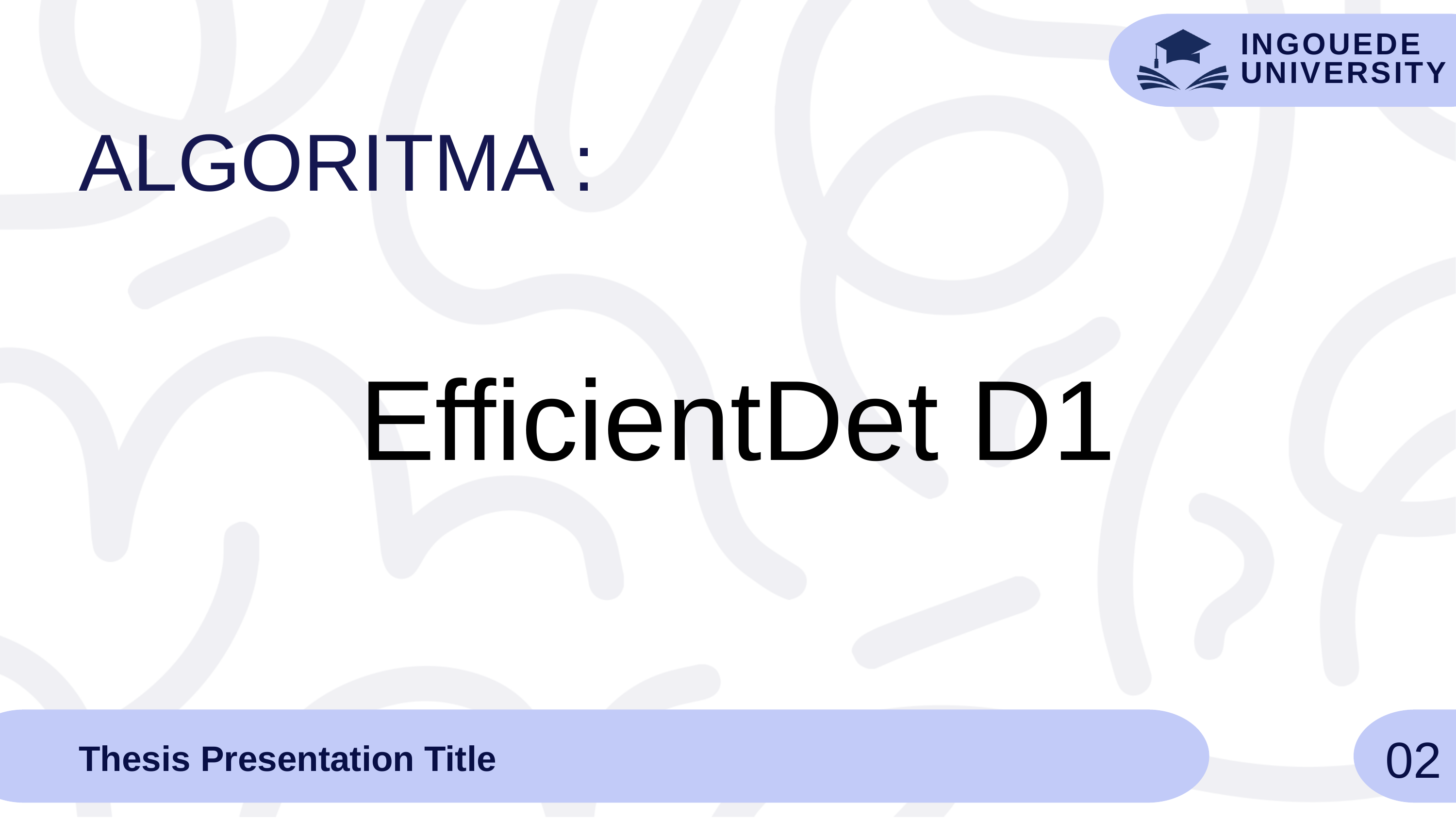

INGOUEDE
UNIVERSITY
ALGORITMA :
EfficientDet D1

02
Thesis Presentation Title